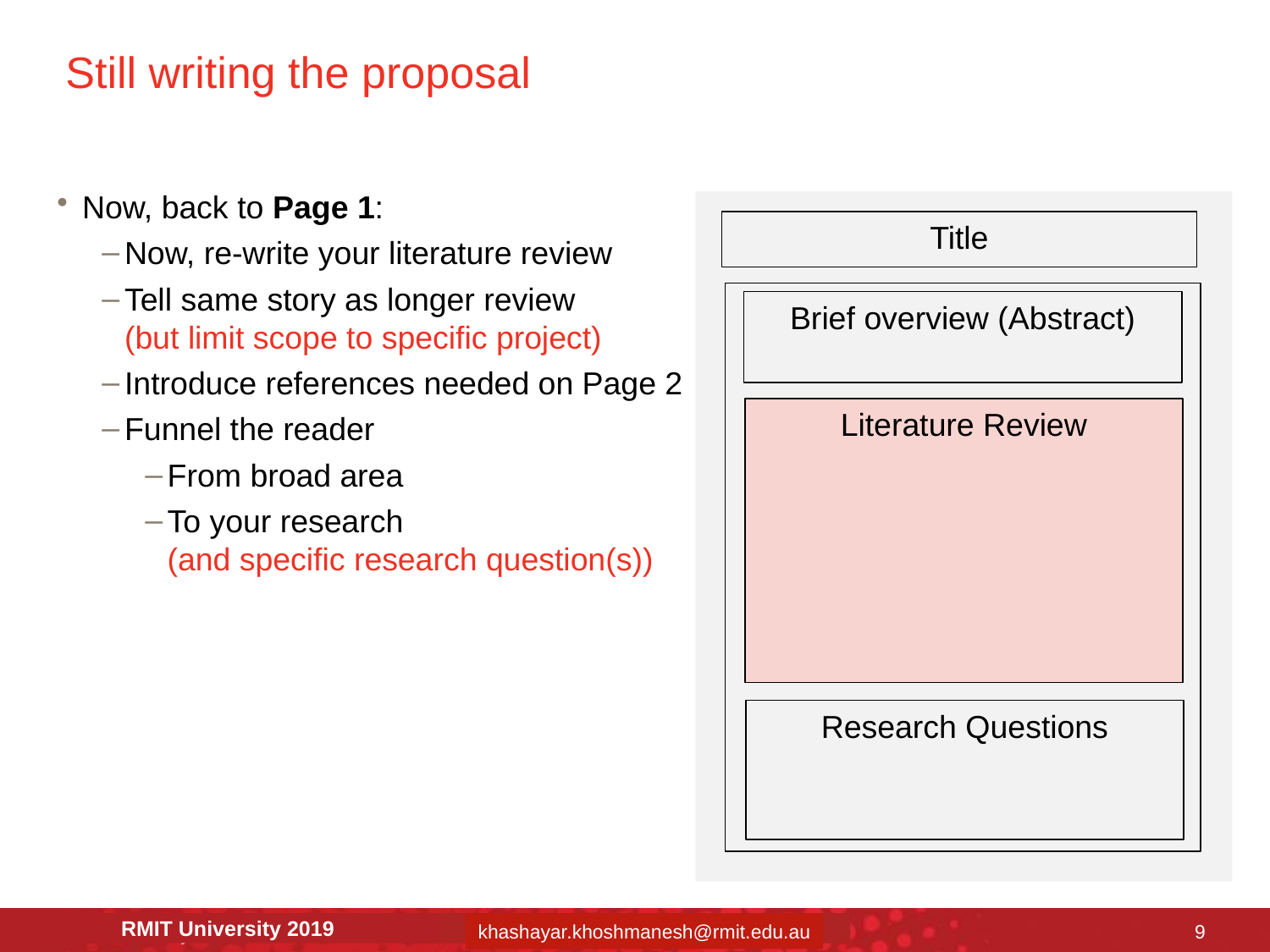

# Still writing the proposal
Now, back to Page 1:
Now, re-write your literature review
Tell same story as longer review
(but limit scope to specific project)
Introduce references needed on Page 2
Funnel the reader
From broad area
To your research
(and specific research question(s))

Title
Description of
Proposed Research
Brief overview (Abstract)
Literature Review
Research Questions
9
khashayar.khoshmanesh@rmit.edu.au